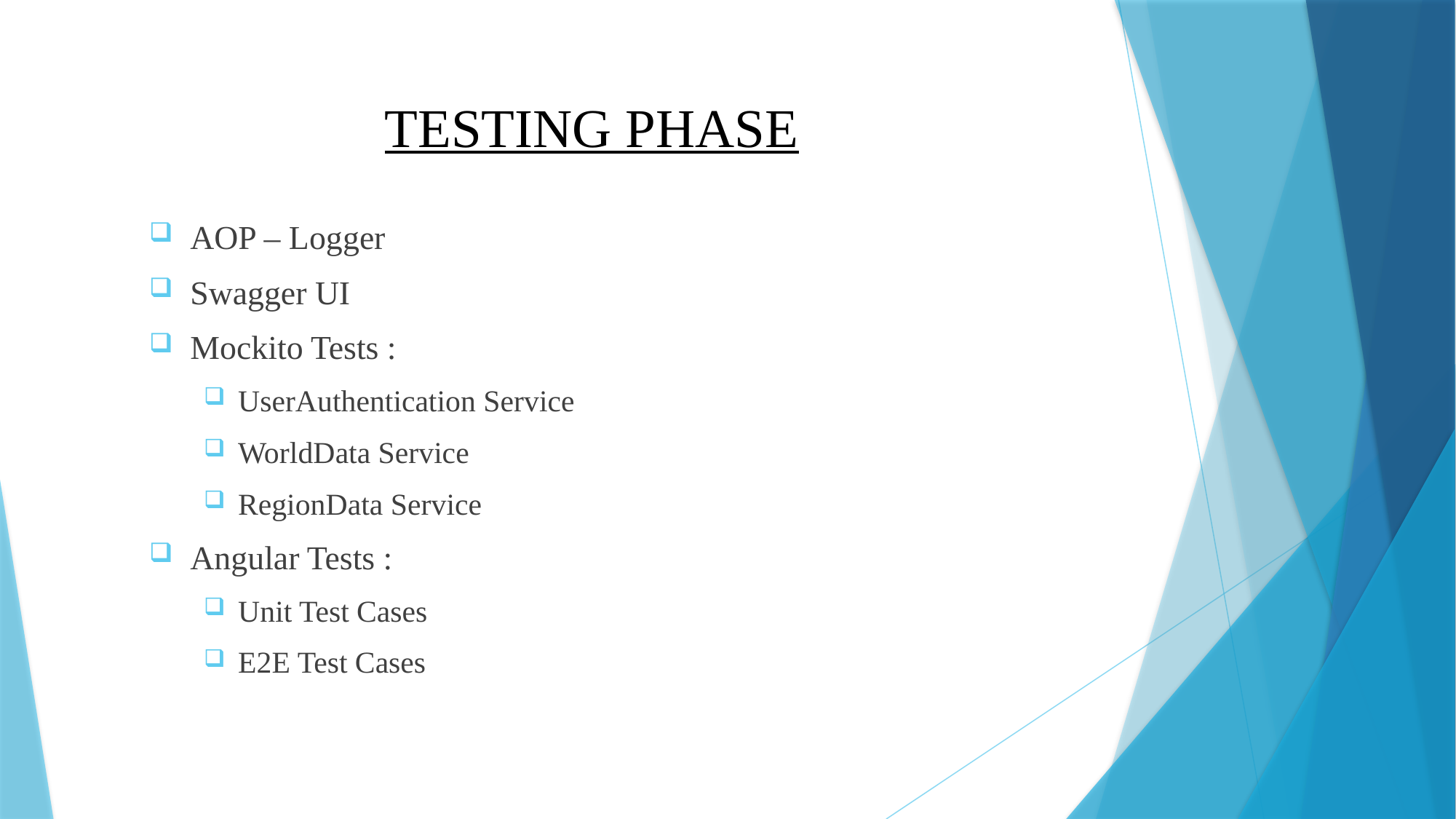

TESTING PHASE
AOP – Logger
Swagger UI
Mockito Tests :
UserAuthentication Service
WorldData Service
RegionData Service
Angular Tests :
Unit Test Cases
E2E Test Cases